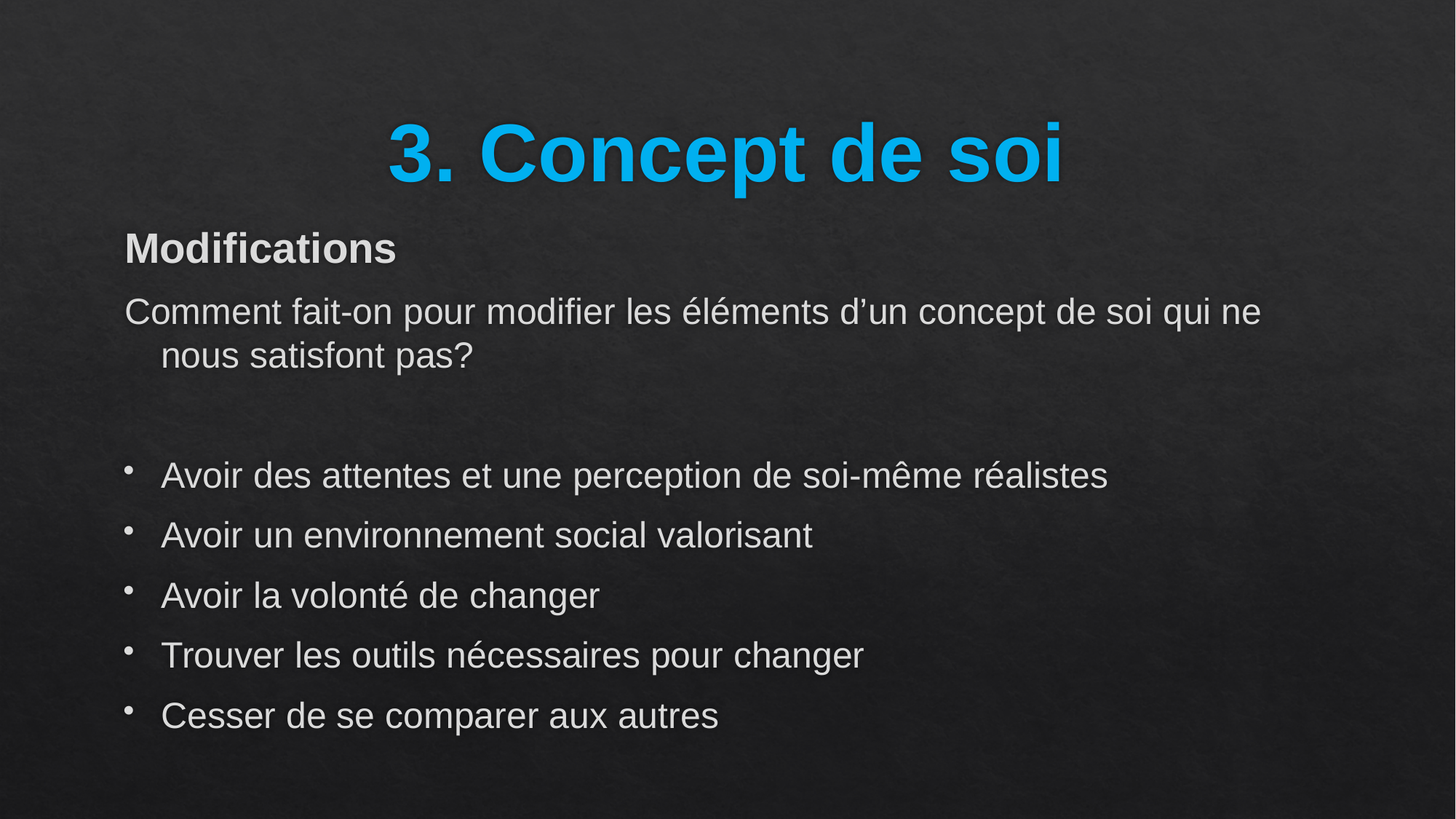

3. Concept de soi
Modifications
Comment fait-on pour modifier les éléments d’un concept de soi qui ne nous satisfont pas?

Avoir des attentes et une perception de soi-même réalistes
Avoir un environnement social valorisant
Avoir la volonté de changer
Trouver les outils nécessaires pour changer
Cesser de se comparer aux autres